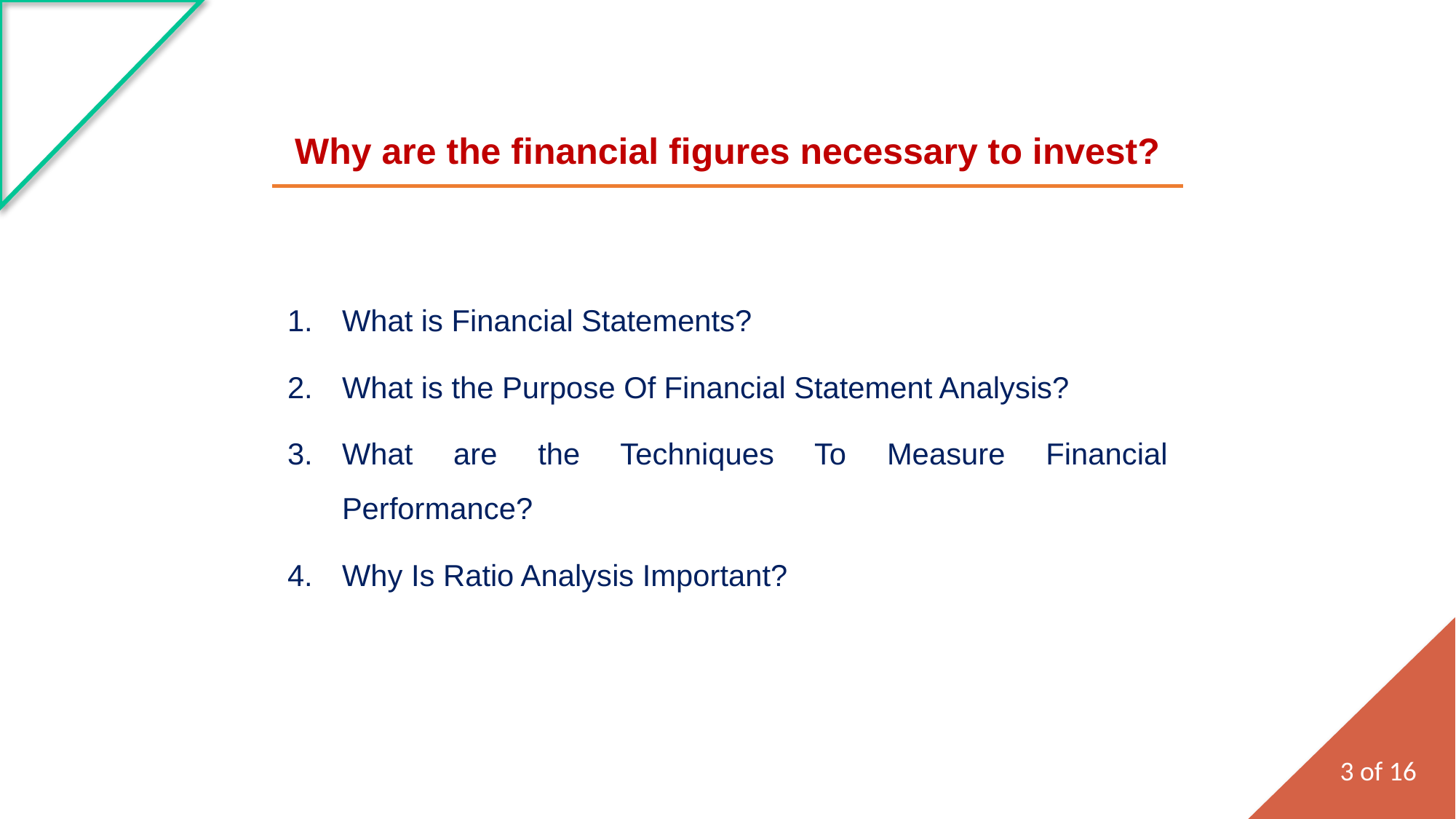

Why are the financial figures necessary to invest?
What is Financial Statements?
What is the Purpose Of Financial Statement Analysis?
What are the Techniques To Measure Financial Performance?
Why Is Ratio Analysis Important?
3 of 16